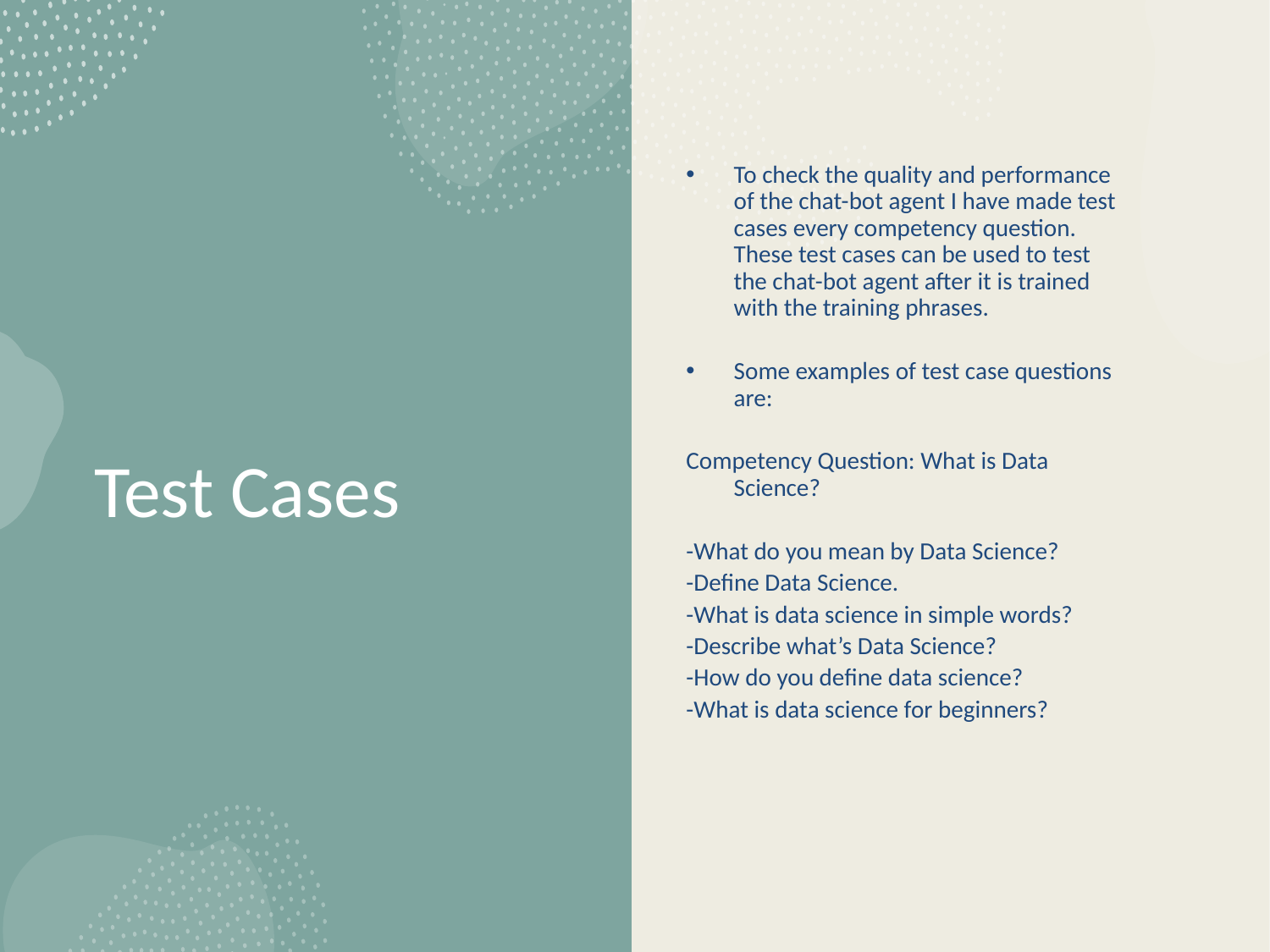

To check the quality and performance of the chat-bot agent I have made test cases every competency question. These test cases can be used to test the chat-bot agent after it is trained with the training phrases.

Some examples of test case questions are:

Competency Question: What is Data Science?

-What do you mean by Data Science?
-Define Data Science.
-What is data science in simple words?
-Describe what’s Data Science?
-How do you define data science?
-What is data science for beginners?

# Test Cases